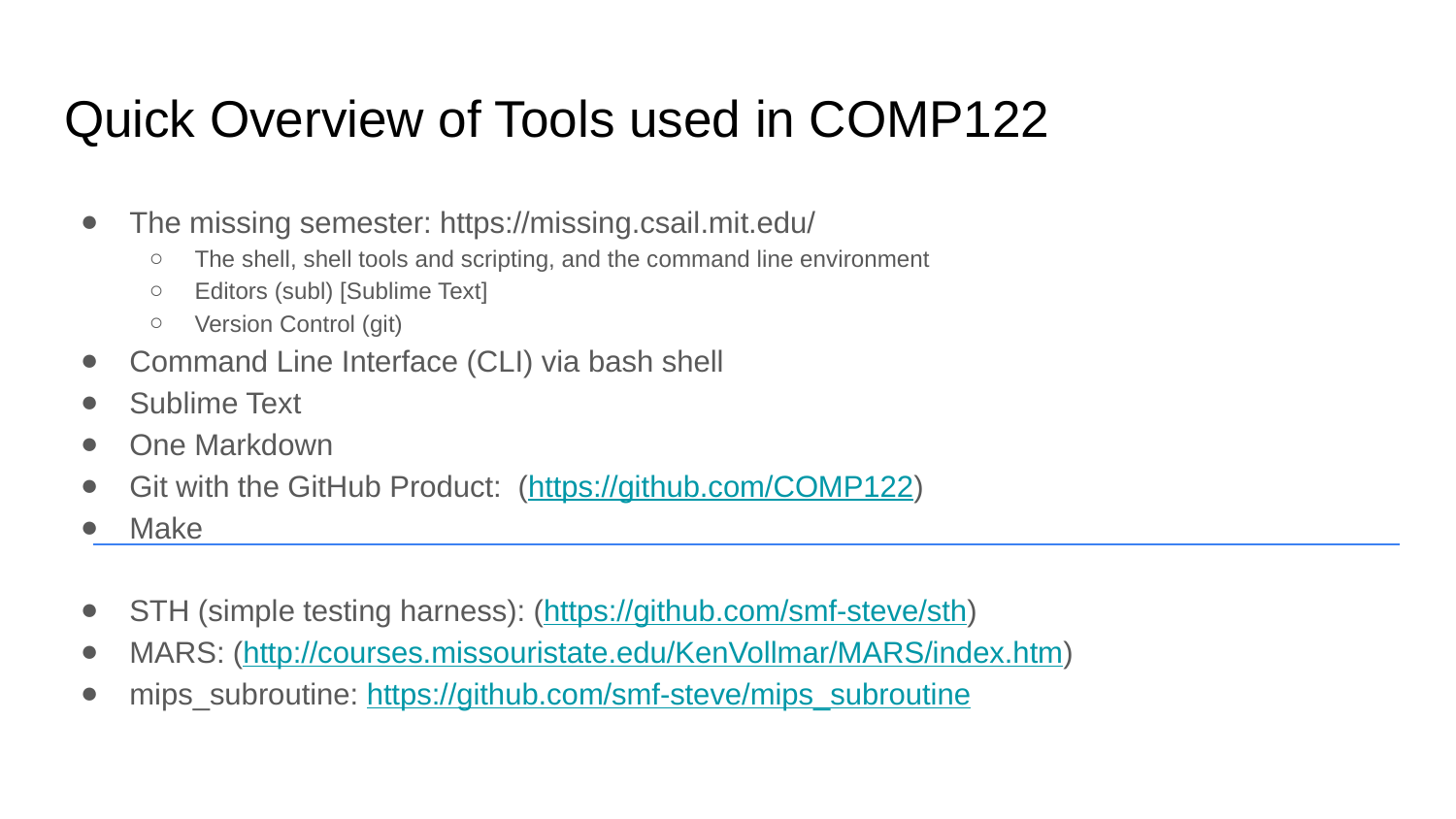

# Quick Overview of Tools used in COMP122
The missing semester: https://missing.csail.mit.edu/
The shell, shell tools and scripting, and the command line environment
Editors (subl) [Sublime Text]
Version Control (git)
Command Line Interface (CLI) via bash shell
Sublime Text
One Markdown
Git with the GitHub Product:  (https://github.com/COMP122)
Make

STH (simple testing harness): (https://github.com/smf-steve/sth)
MARS: (http://courses.missouristate.edu/KenVollmar/MARS/index.htm)
mips_subroutine: https://github.com/smf-steve/mips_subroutine